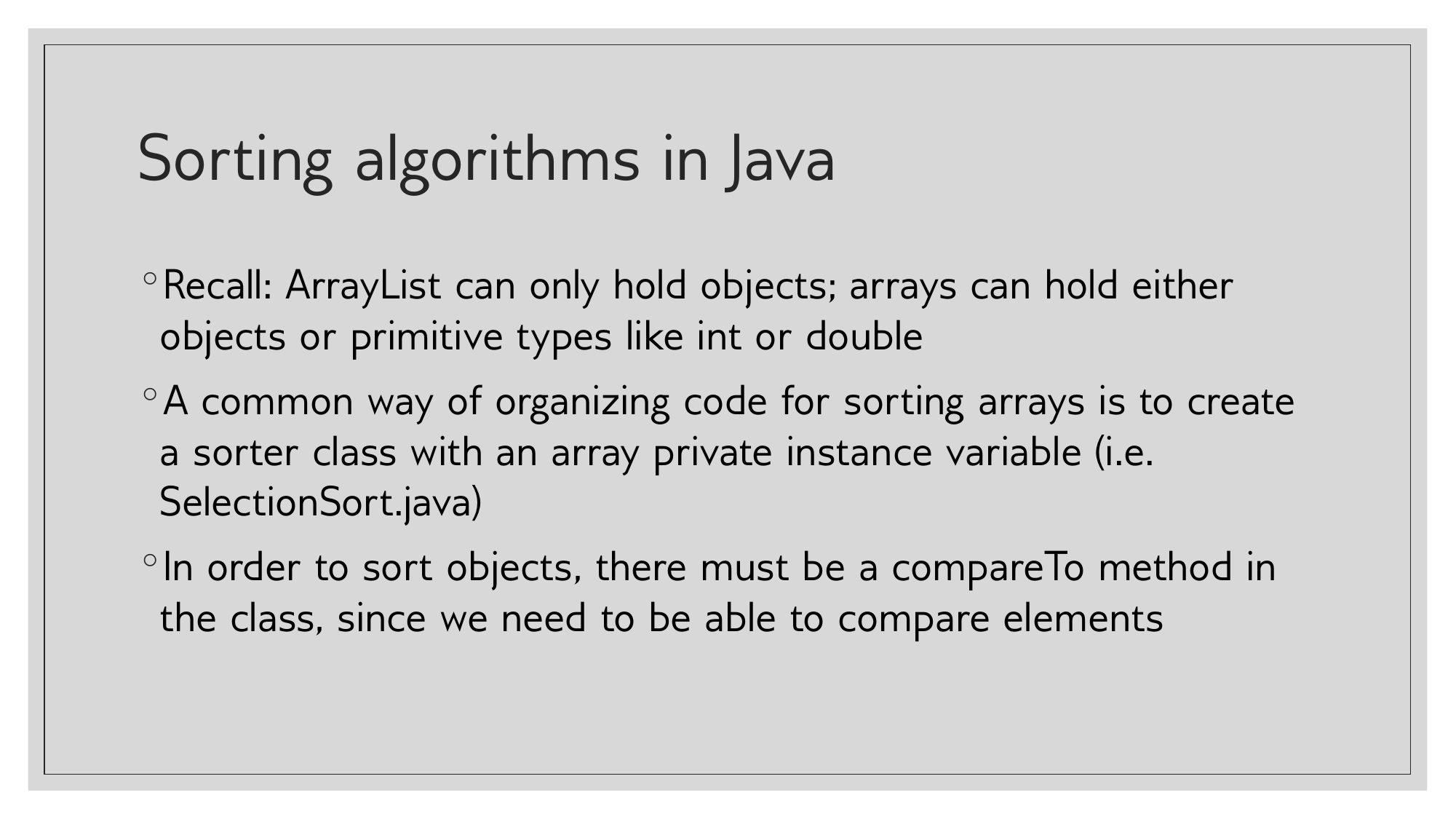

# Sorting algorithms in Java
Recall: ArrayList can only hold objects; arrays can hold either objects or primitive types like int or double
A common way of organizing code for sorting arrays is to create a sorter class with an array private instance variable (i.e. SelectionSort.java)
In order to sort objects, there must be a compareTo method in the class, since we need to be able to compare elements